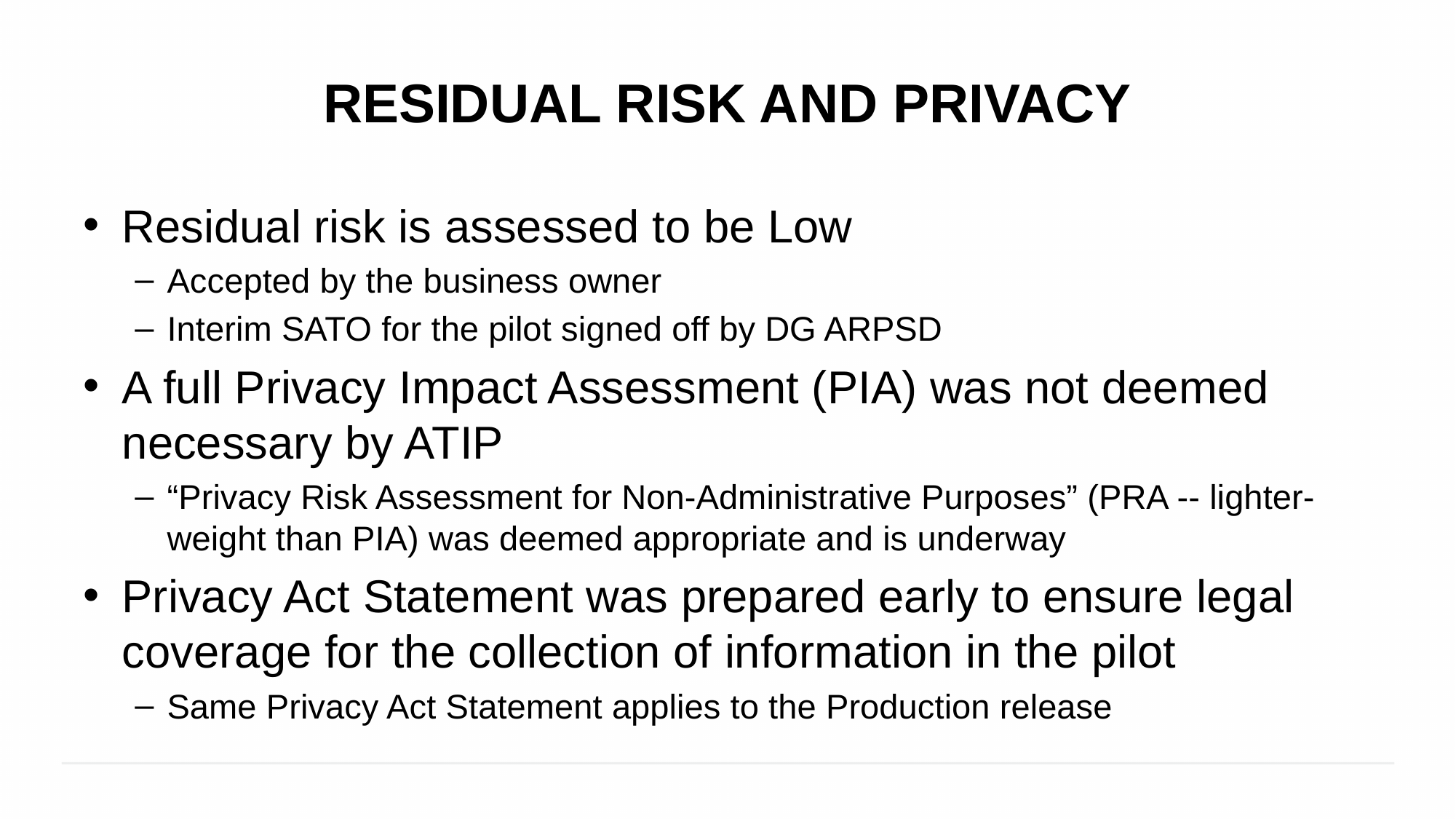

# Residual Risk and privacy
Residual risk is assessed to be Low
Accepted by the business owner
Interim SATO for the pilot signed off by DG ARPSD
A full Privacy Impact Assessment (PIA) was not deemed necessary by ATIP
“Privacy Risk Assessment for Non-Administrative Purposes” (PRA -- lighter-weight than PIA) was deemed appropriate and is underway
Privacy Act Statement was prepared early to ensure legal coverage for the collection of information in the pilot
Same Privacy Act Statement applies to the Production release